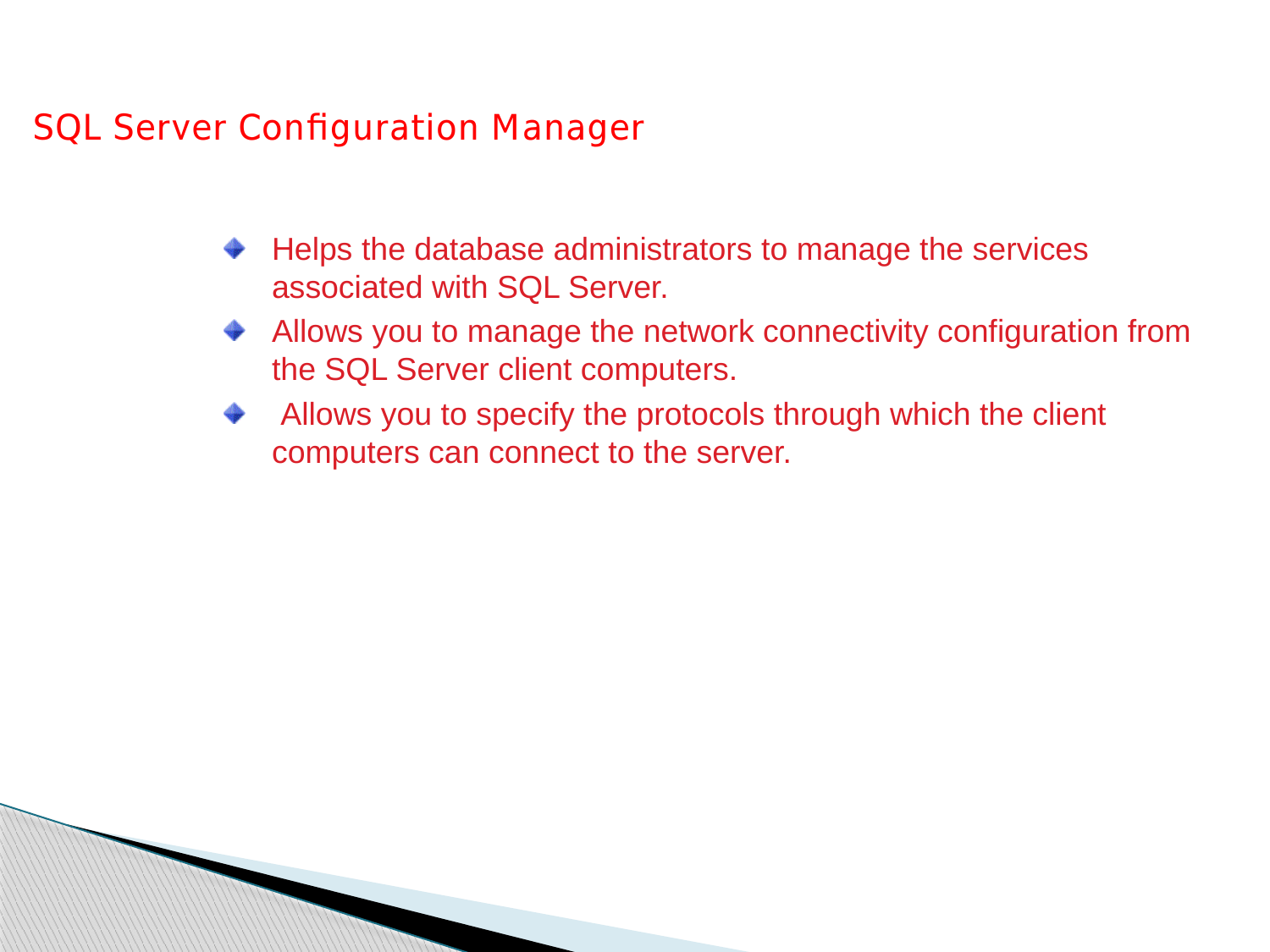

SQL Server Configuration Manager
Helps the database administrators to manage the services associated with SQL Server.
Allows you to manage the network connectivity configuration from the SQL Server client computers.
 Allows you to specify the protocols through which the client computers can connect to the server.